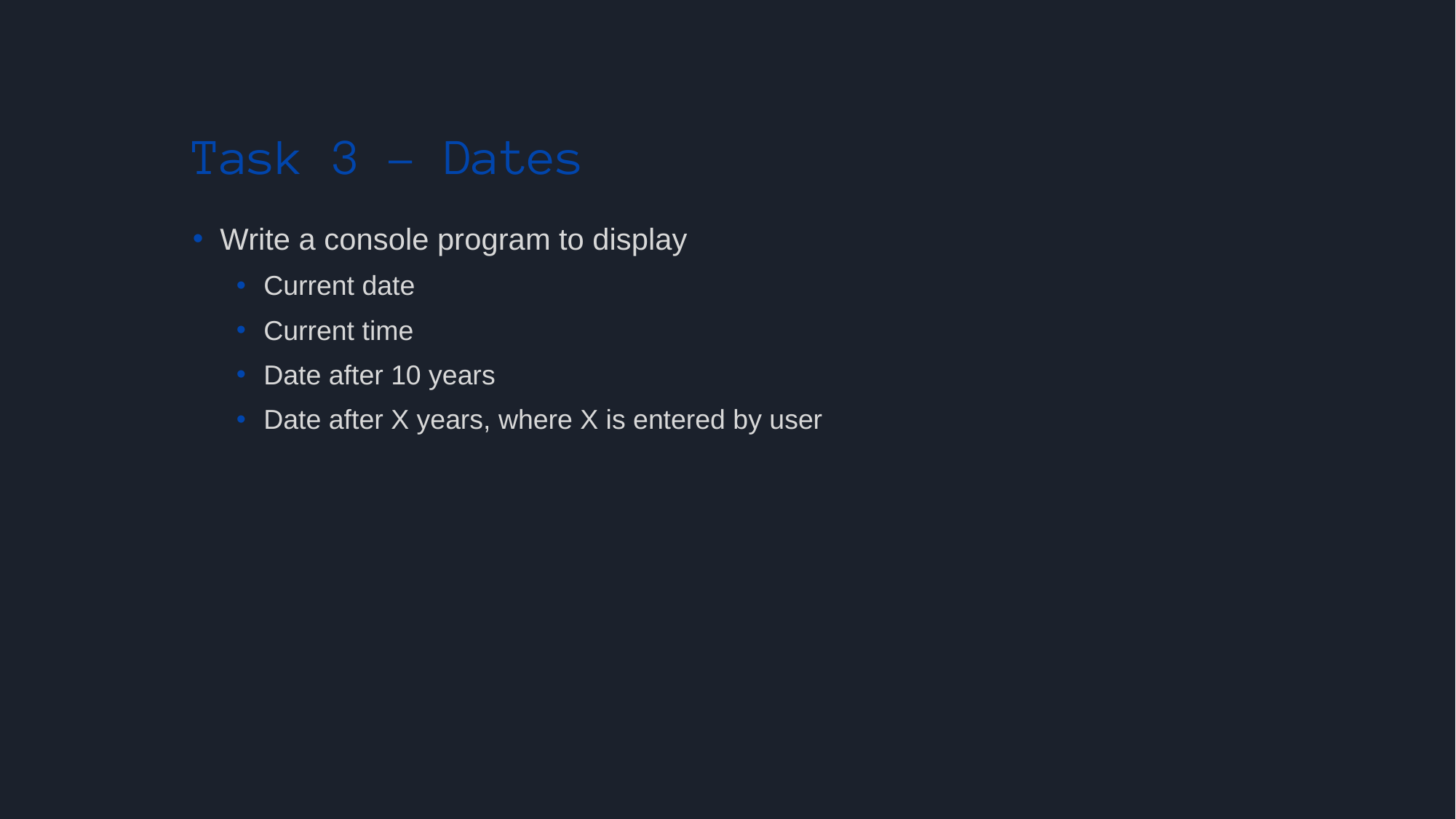

# Task 3 – Dates
Write a console program to display
Current date
Current time
Date after 10 years
Date after X years, where X is entered by user